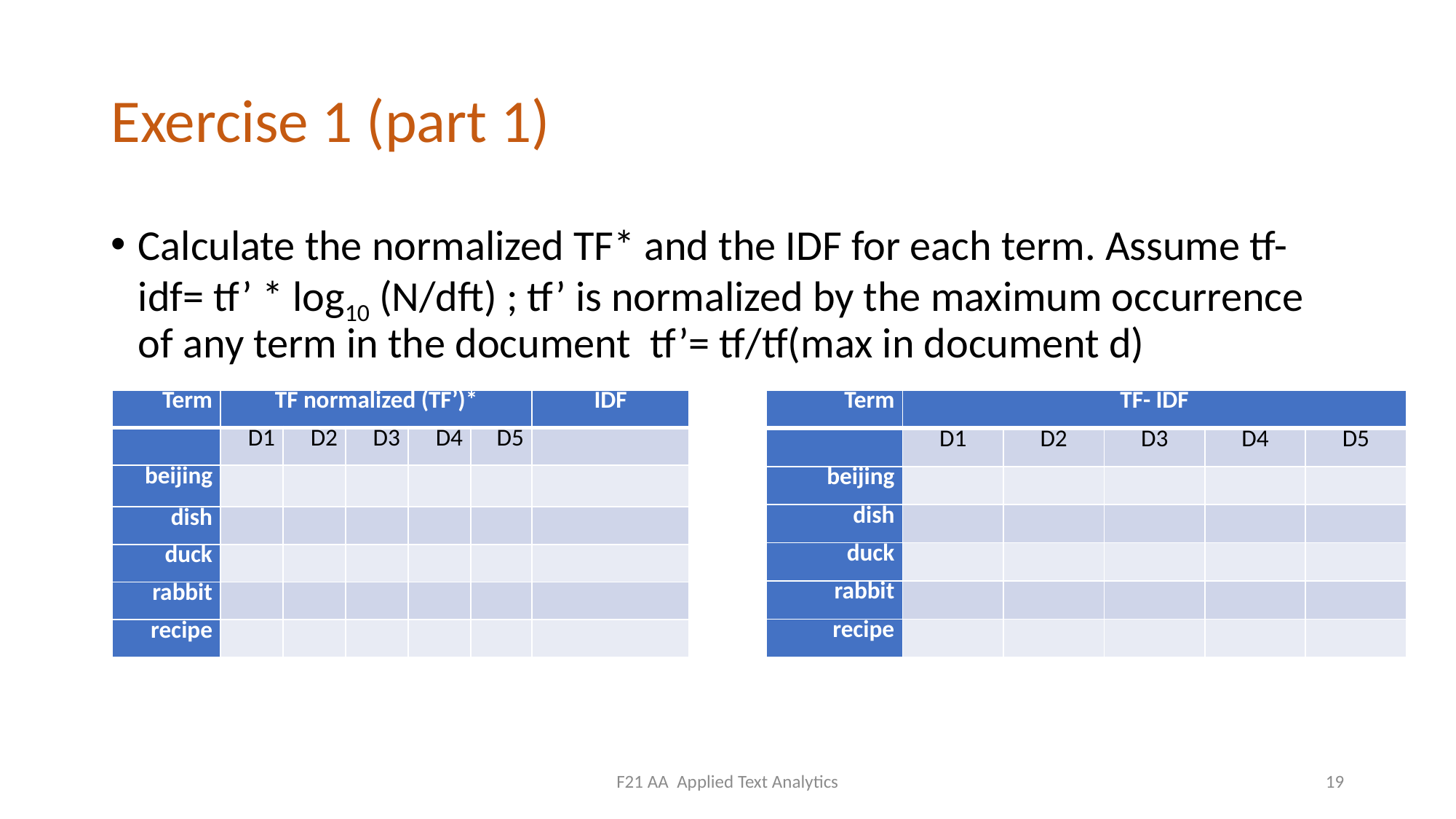

# Exercise 1 (part 1)
Calculate the normalized TF* and the IDF for each term. Assume tf-idf= tf’ * log10 (N/dft) ; tf’ is normalized by the maximum occurrence of any term in the document  tf’= tf/tf(max in document d)

| Term | TF normalized (TF’)\* |  |  |  |  | IDF |
| --- | --- | --- | --- | --- | --- | --- |
|  | D1 | D2 | D3 | D4 | D5 |  |
| beijing |  |  |  |  |  |  |
| dish |  |  |  |  |  |  |
| duck |  |  |  |  |  |  |
| rabbit |  |  |  |  |  |  |
| recipe |  |  |  |  |  |  |
| Term | TF- IDF |  |  |  |  |
| --- | --- | --- | --- | --- | --- |
|  | D1 | D2 | D3 | D4 | D5 |
| beijing |  |  |  |  |  |
| dish |  |  |  |  |  |
| duck |  |  |  |  |  |
| rabbit |  |  |  |  |  |
| recipe |  |  |  |  |  |
F21 AA  Applied Text Analytics
19